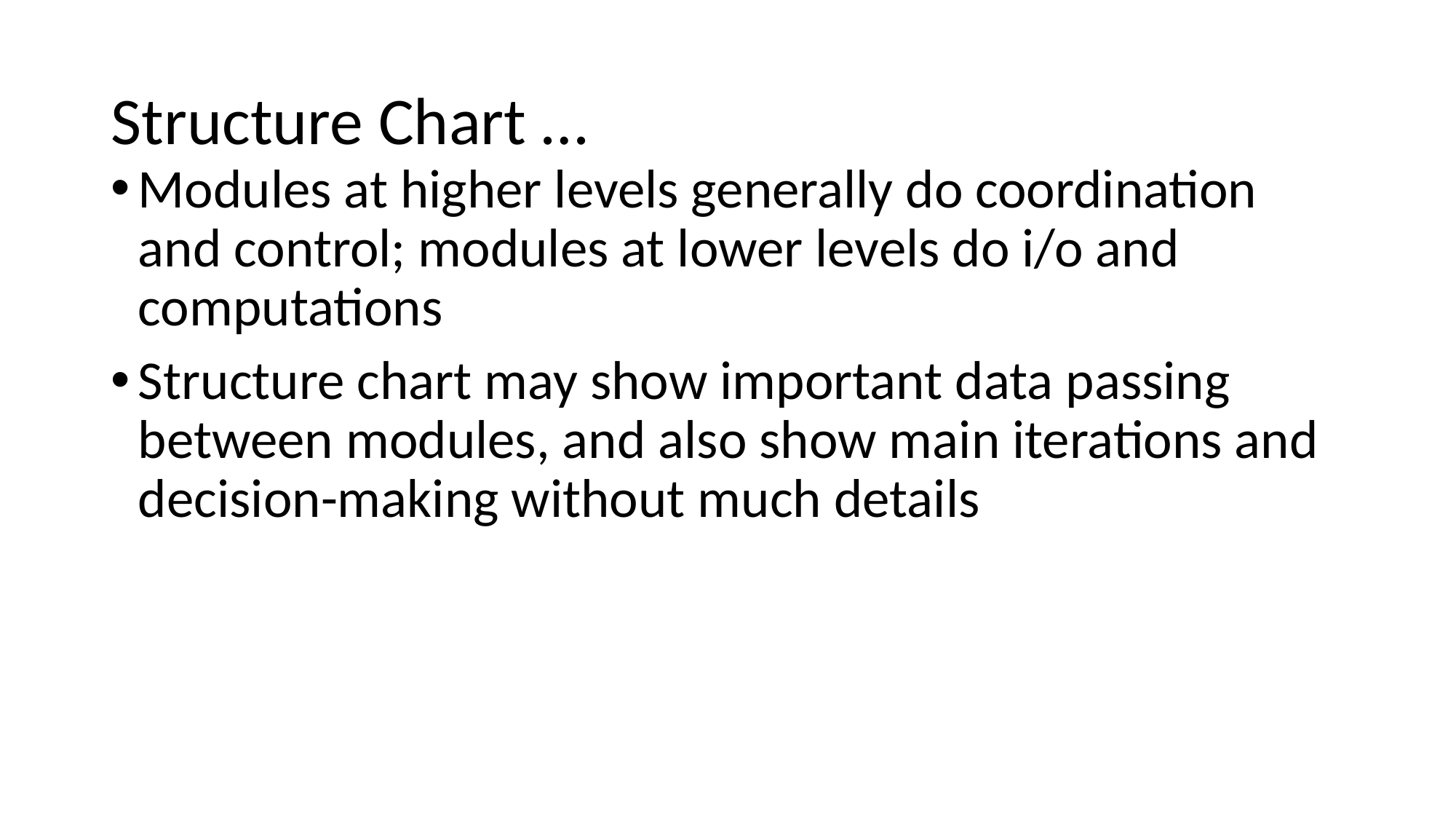

# Structure Chart …
Modules at higher levels generally do coordination and control; modules at lower levels do i/o and computations
Structure chart may show important data passing between modules, and also show main iterations and decision-making without much details